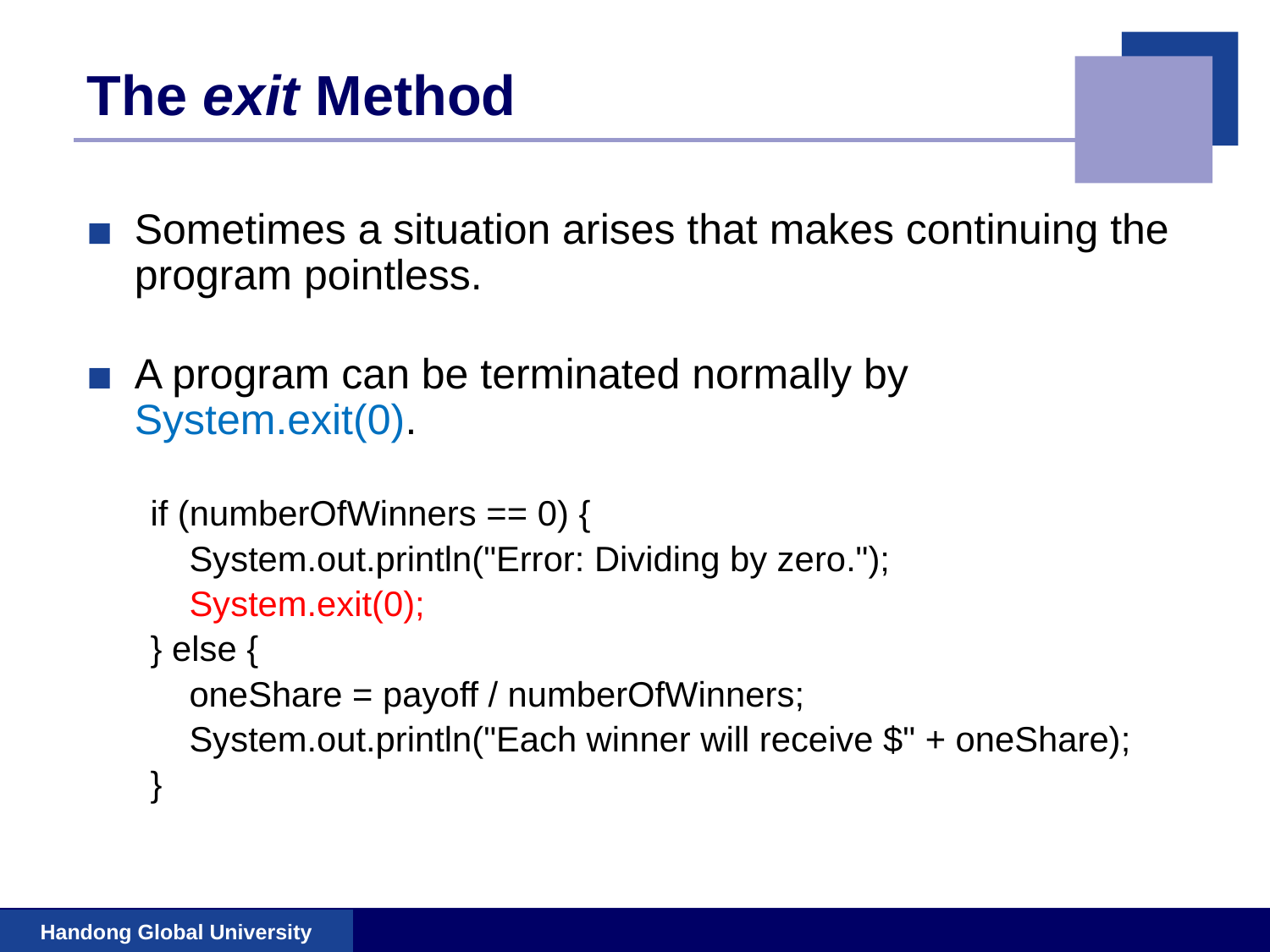

# The exit Method
Sometimes a situation arises that makes continuing the program pointless.

A program can be terminated normally by System.exit(0).

if (numberOfWinners == 0) {
    System.out.println("Error: Dividing by zero.");
    System.exit(0);
} else {
    oneShare = payoff / numberOfWinners;
    System.out.println("Each winner will receive $" + oneShare);
}